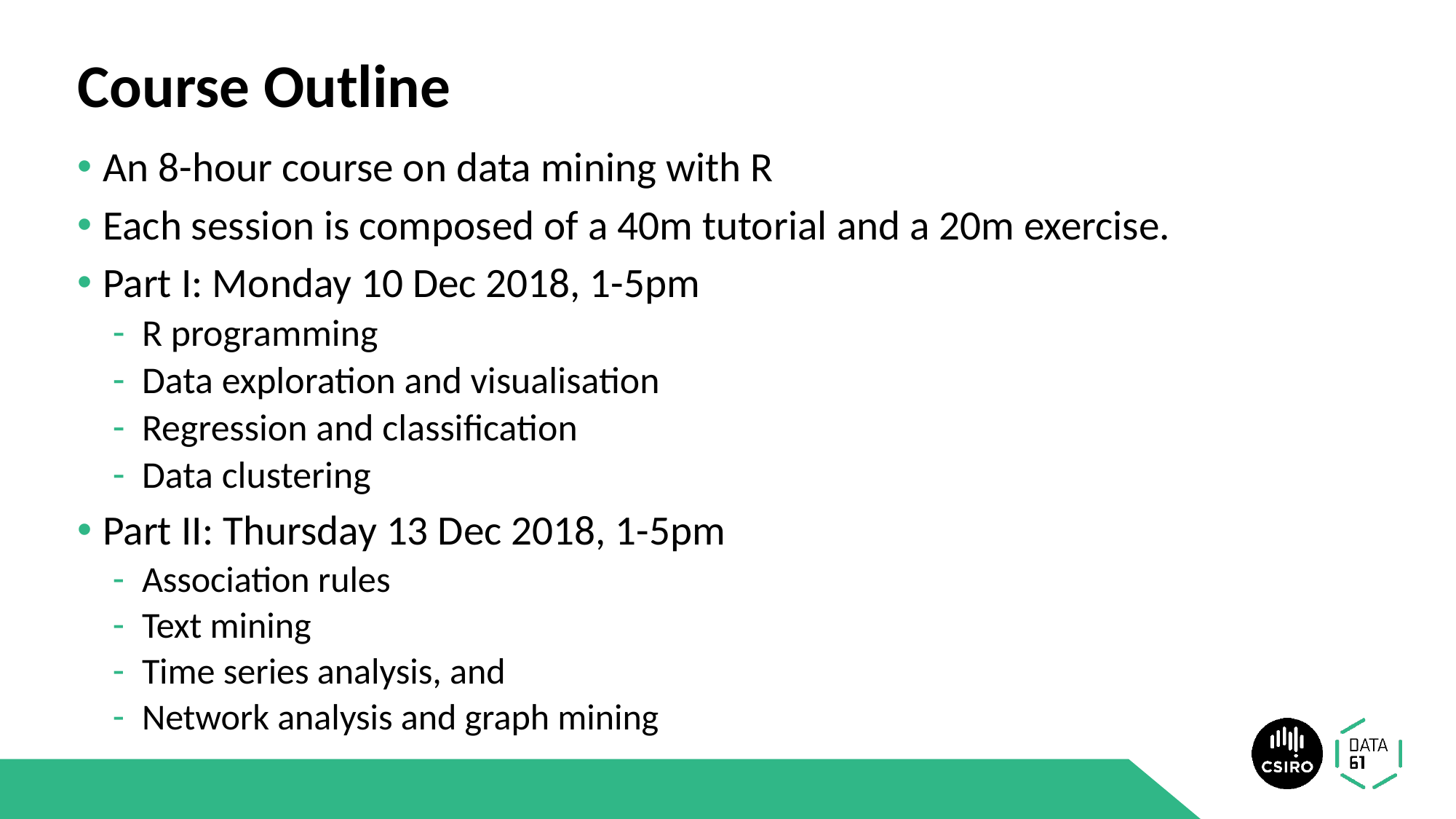

# Course Outline
An 8-hour course on data mining with R
Each session is composed of a 40m tutorial and a 20m exercise.
Part I: Monday 10 Dec 2018, 1-5pm
R programming
Data exploration and visualisation
Regression and classification
Data clustering
Part II: Thursday 13 Dec 2018, 1-5pm
Association rules
Text mining
Time series analysis, and
Network analysis and graph mining